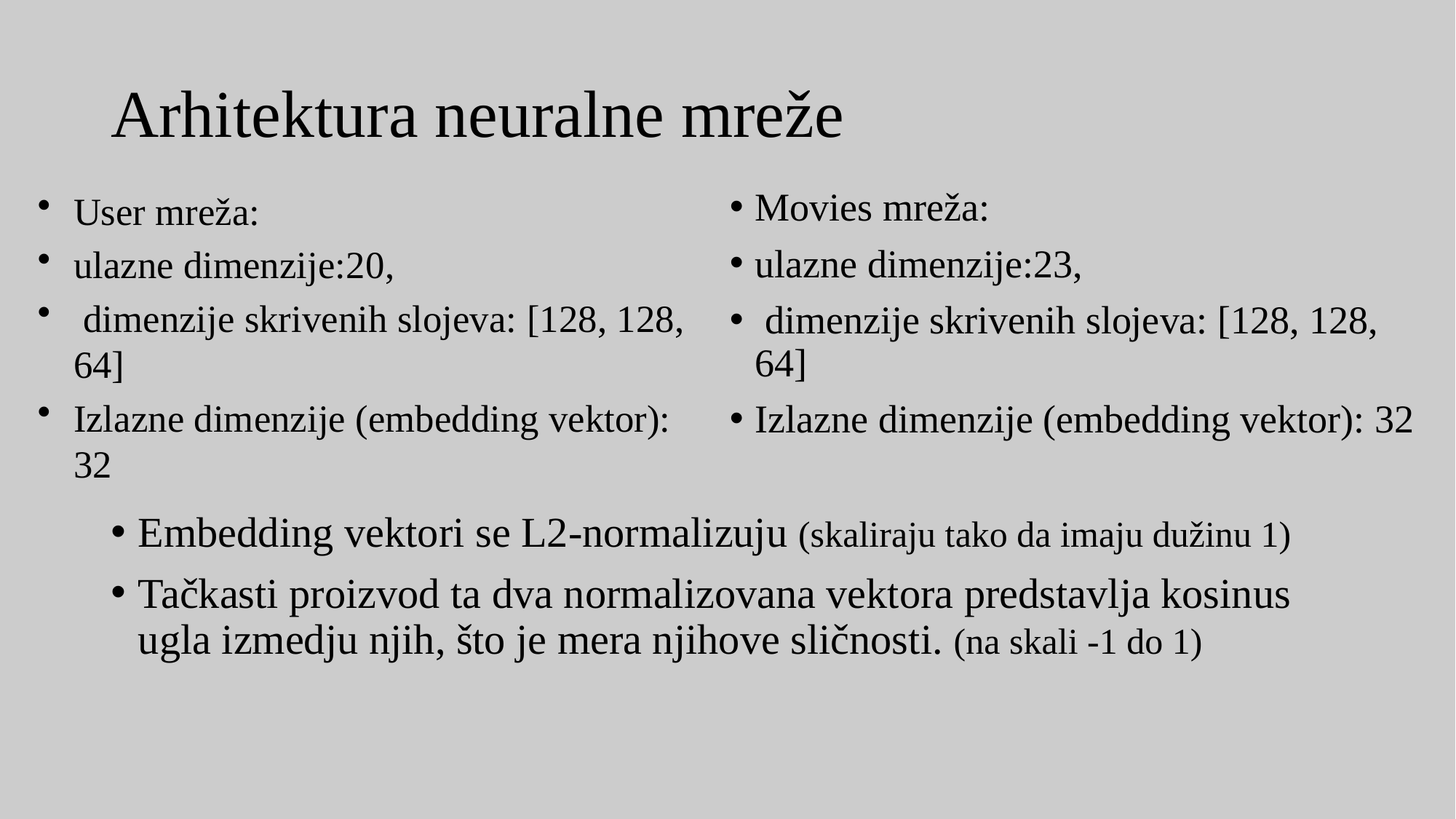

# Arhitektura neuralne mreže
Movies mreža:
ulazne dimenzije:23,
 dimenzije skrivenih slojeva: [128, 128, 64]
Izlazne dimenzije (embedding vektor): 32
User mreža:
ulazne dimenzije:20,
 dimenzije skrivenih slojeva: [128, 128, 64]
Izlazne dimenzije (embedding vektor): 32
Embedding vektori se L2-normalizuju (skaliraju tako da imaju dužinu 1)
Tačkasti proizvod ta dva normalizovana vektora predstavlja kosinus ugla izmedju njih, što je mera njihove sličnosti. (na skali -1 do 1)